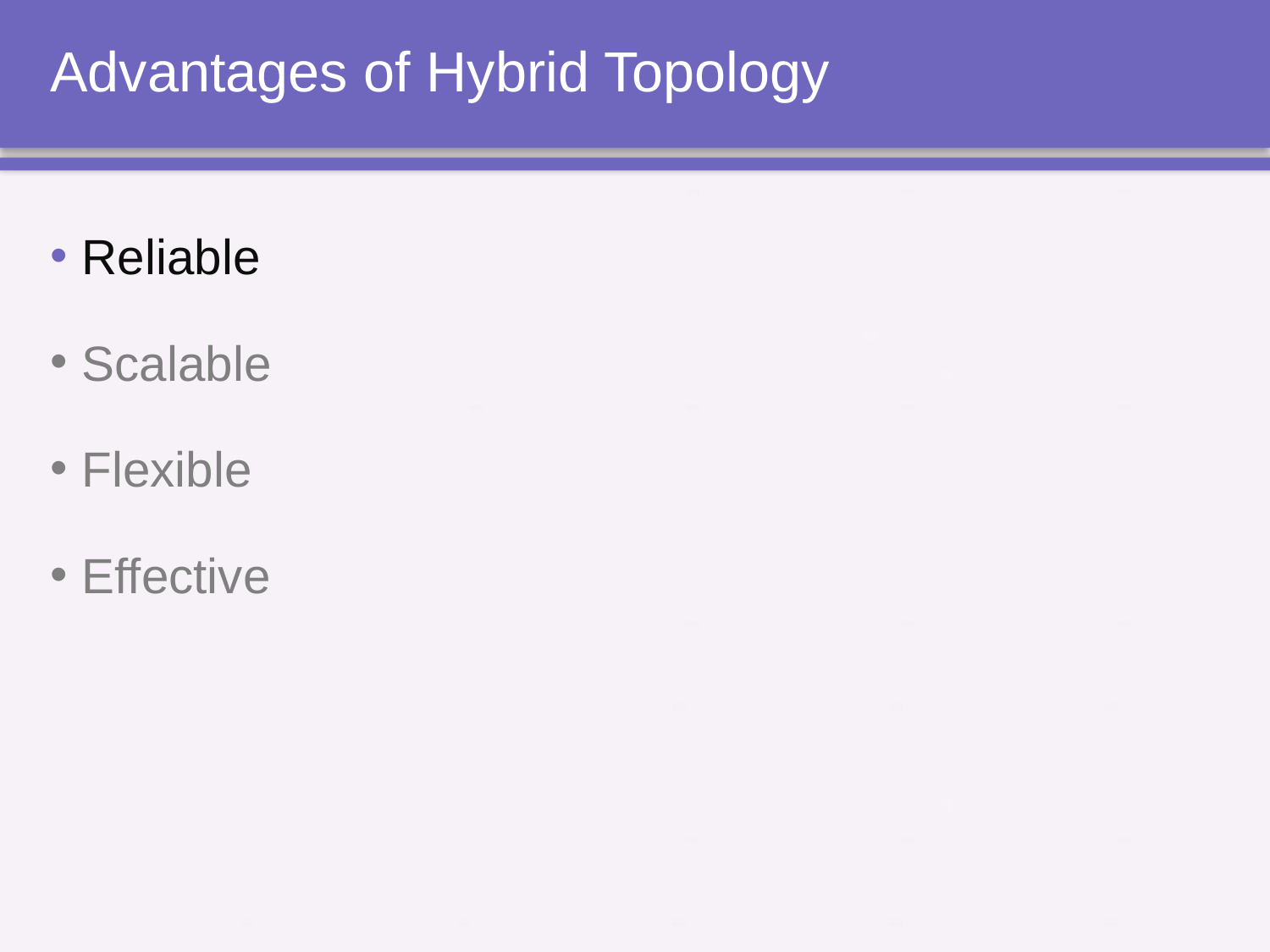

# Advantages of Hybrid Topology
Reliable
Scalable
Flexible
Effective